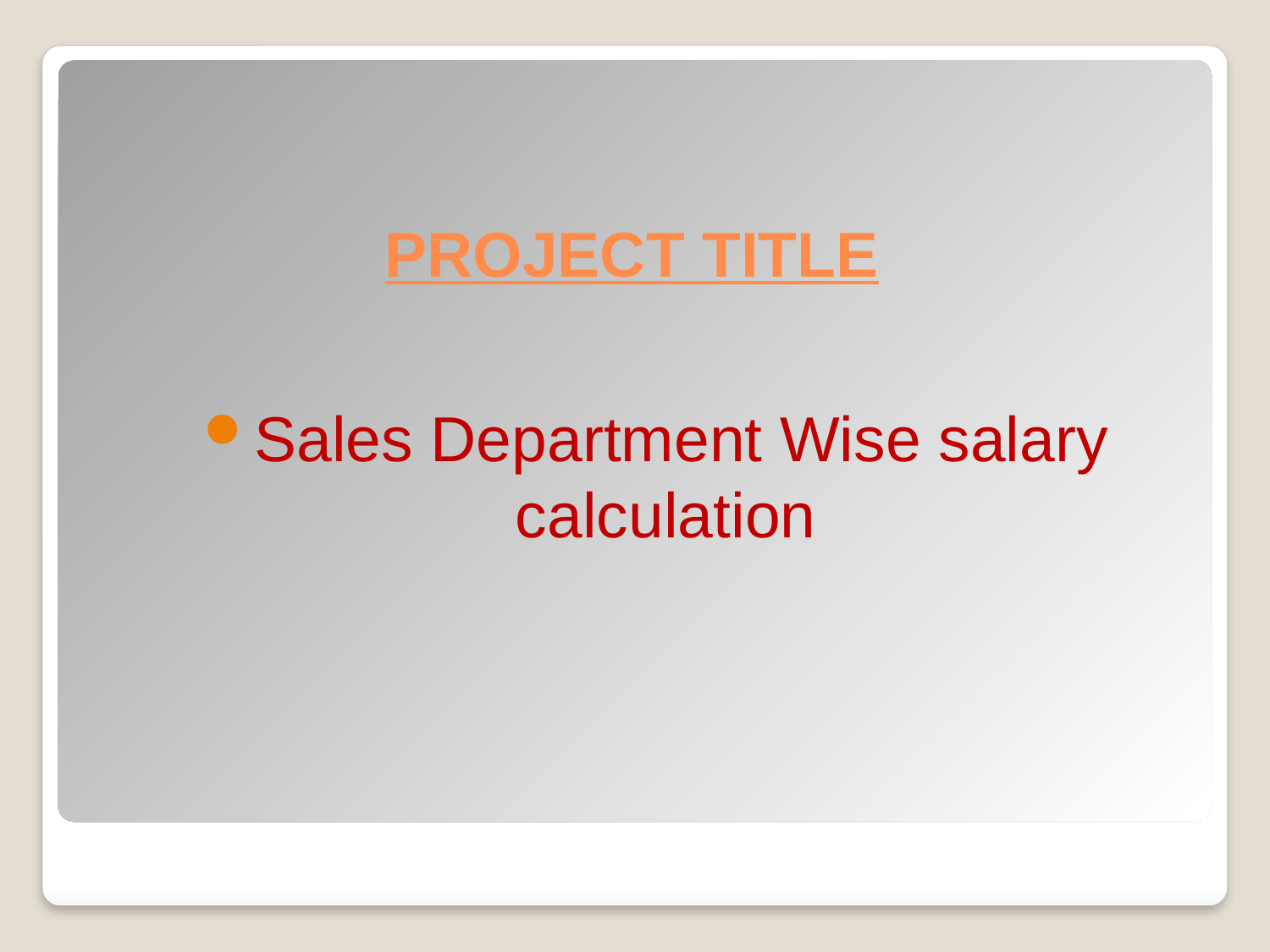

# PROJECT TITLE
Sales Department Wise salary calculation